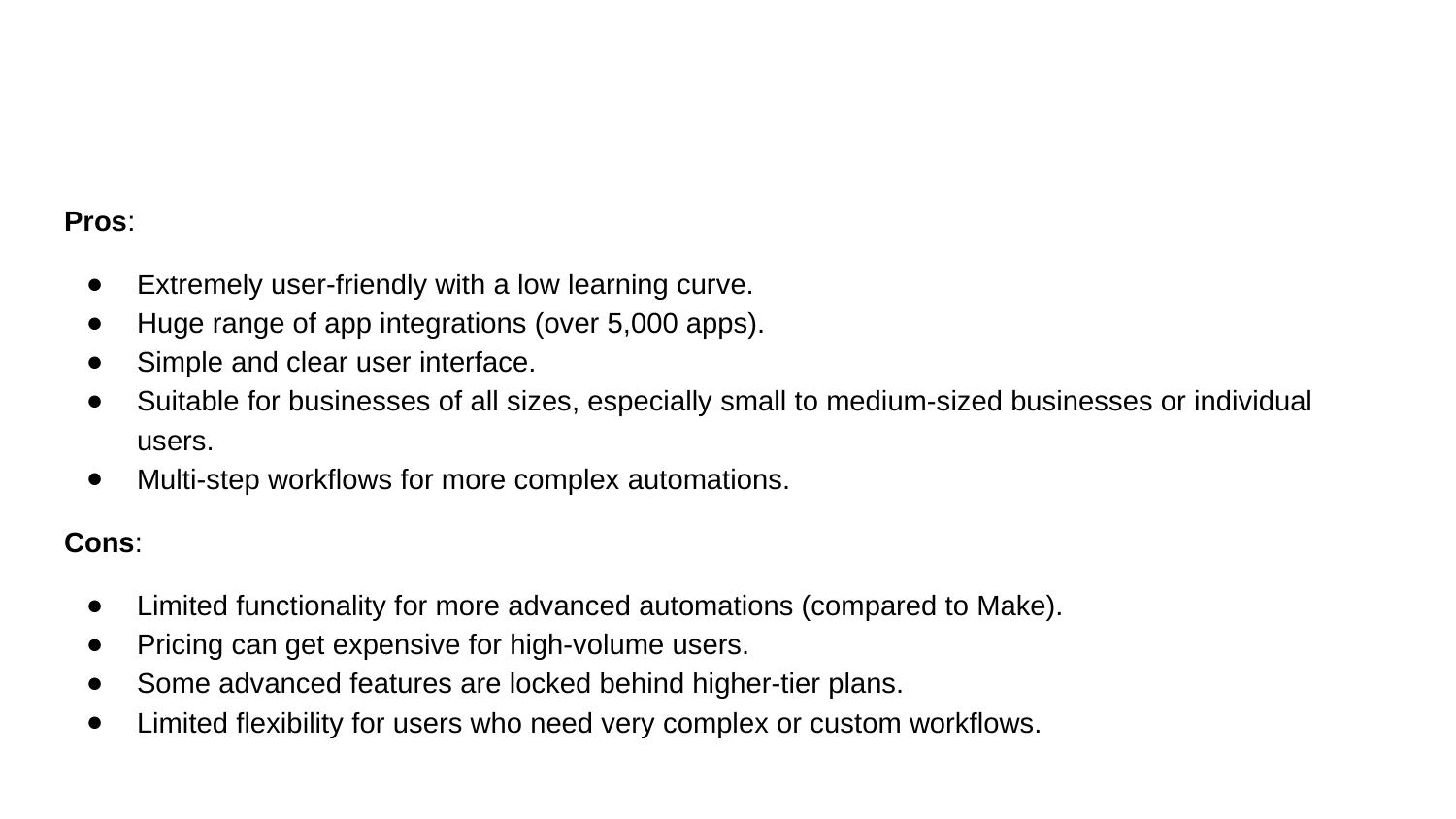

Pros:
Extremely user-friendly with a low learning curve.
Huge range of app integrations (over 5,000 apps).
Simple and clear user interface.
Suitable for businesses of all sizes, especially small to medium-sized businesses or individual users.
Multi-step workflows for more complex automations.
Cons:
Limited functionality for more advanced automations (compared to Make).
Pricing can get expensive for high-volume users.
Some advanced features are locked behind higher-tier plans.
Limited flexibility for users who need very complex or custom workflows.